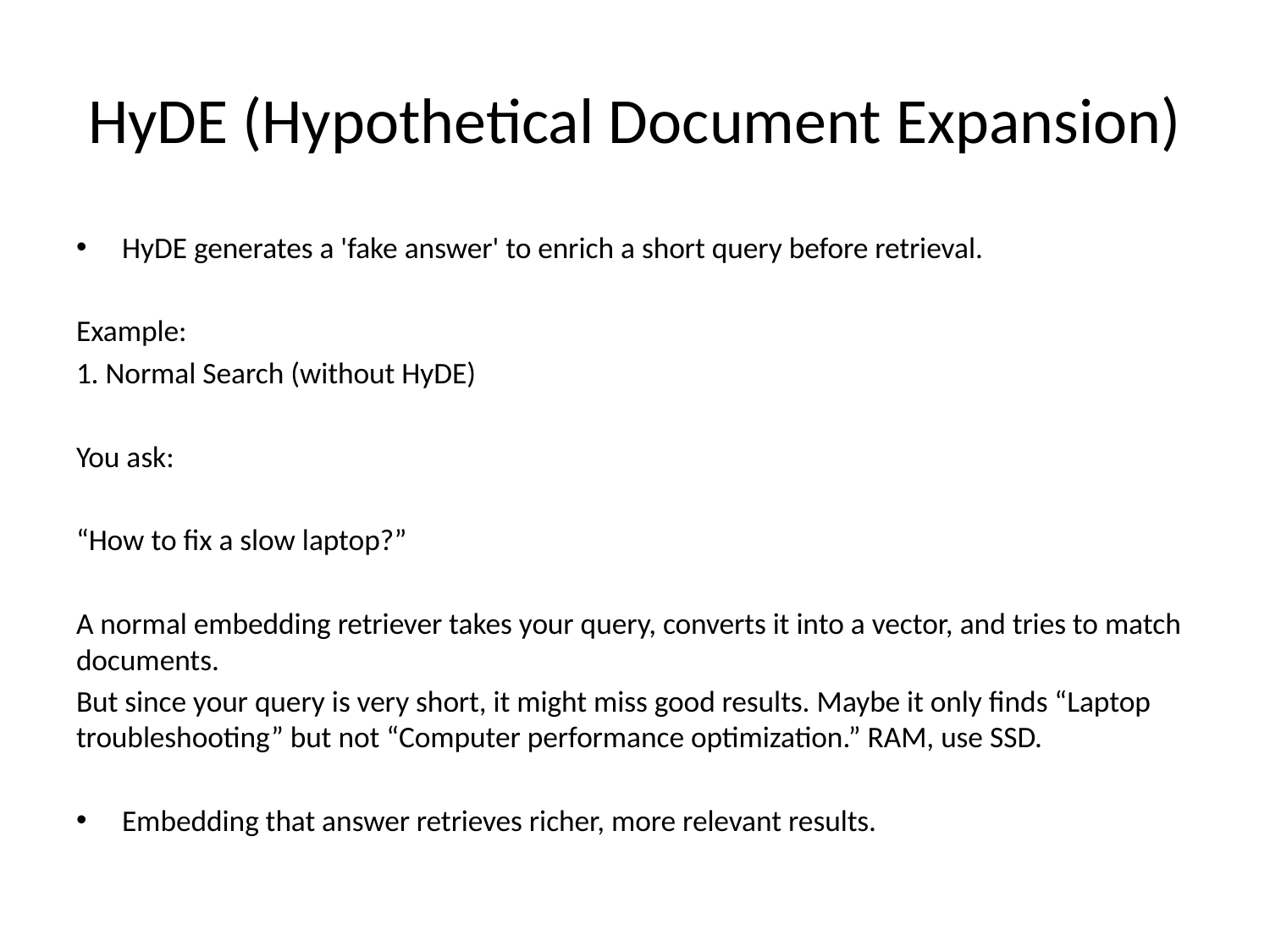

# HyDE (Hypothetical Document Expansion)
HyDE generates a 'fake answer' to enrich a short query before retrieval.

Example:
1. Normal Search (without HyDE)

You ask:

“How to fix a slow laptop?”

A normal embedding retriever takes your query, converts it into a vector, and tries to match documents.
But since your query is very short, it might miss good results. Maybe it only finds “Laptop troubleshooting” but not “Computer performance optimization.” RAM, use SSD.

Embedding that answer retrieves richer, more relevant results.